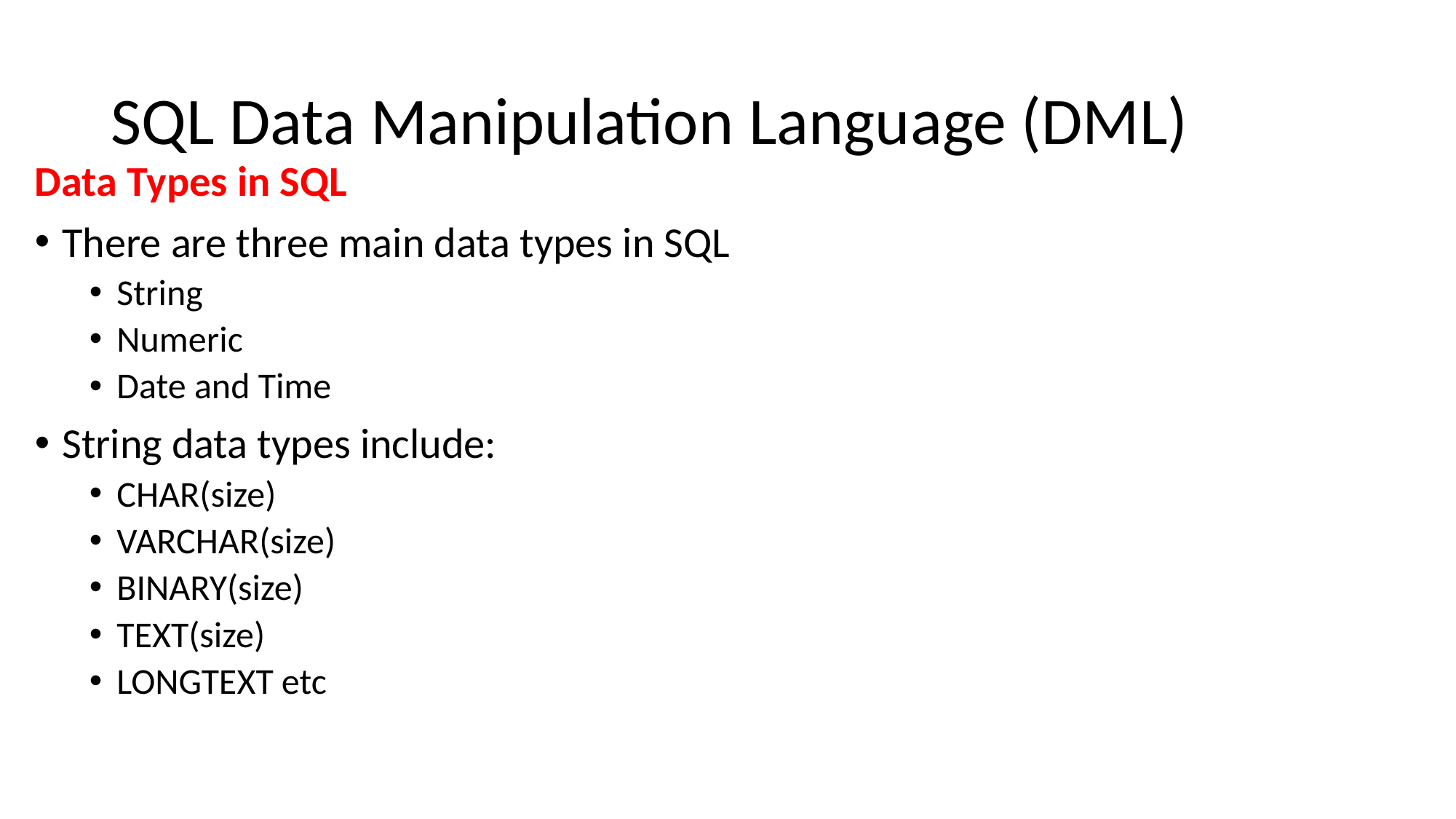

# SQL Data Manipulation Language (DML)
Data Types in SQL
There are three main data types in SQL
String
Numeric
Date and Time
String data types include:
CHAR(size)
VARCHAR(size)
BINARY(size)
TEXT(size)
LONGTEXT etc